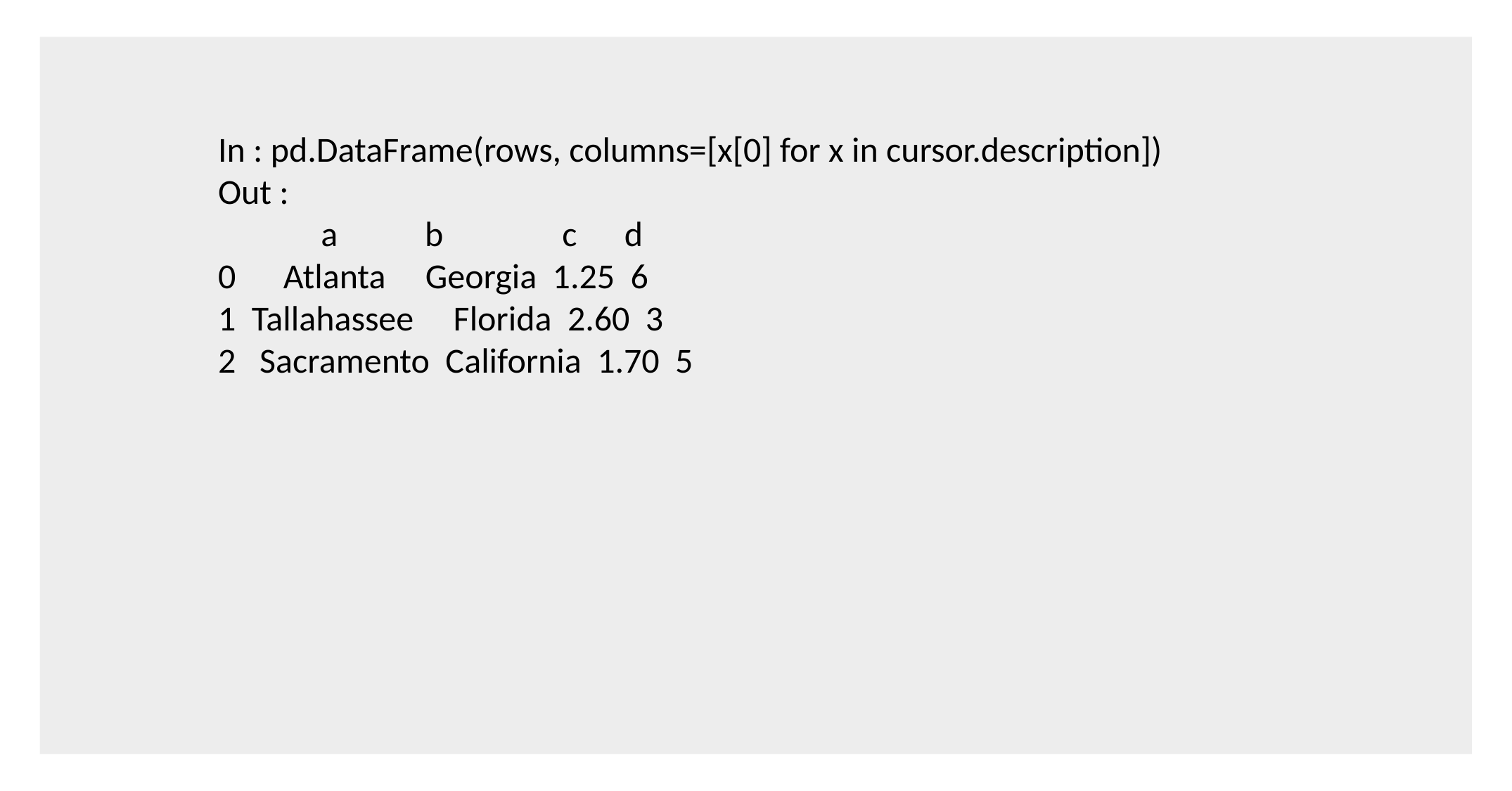

In : pd.DataFrame(rows, columns=[x[0] for x in cursor.description])
Out :
             a           b               c      d
0      Atlanta     Georgia  1.25  6
1  Tallahassee     Florida  2.60  3
2   Sacramento  California  1.70  5